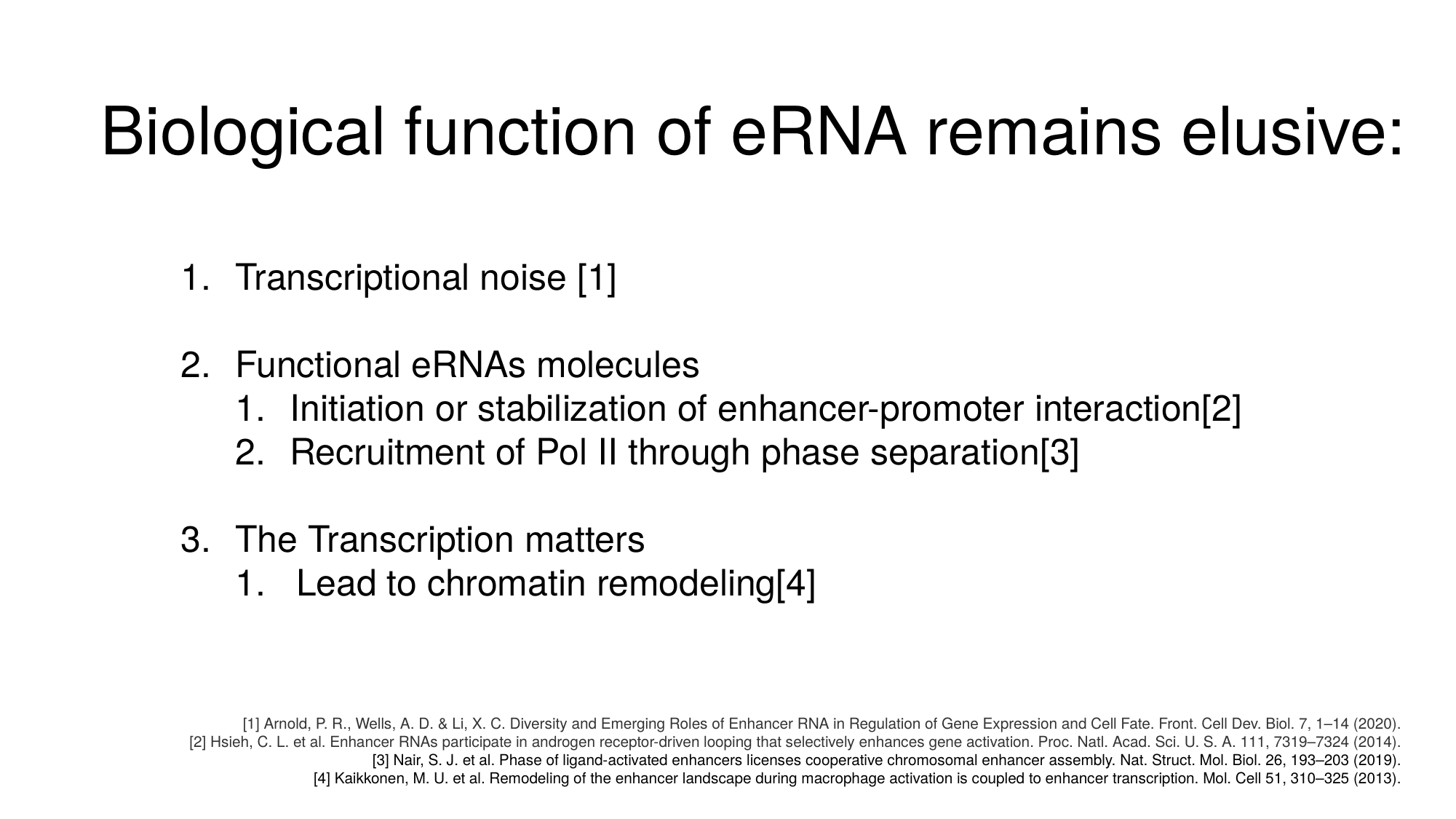

# Biological function of eRNA remains elusive:
Transcriptional noise [1]

Functional eRNAs molecules
Initiation or stabilization of enhancer-promoter interaction[2]
Recruitment of Pol II through phase separation[3]

The Transcription matters
1.   Lead to chromatin remodeling[4]

[1] Arnold, P. R., Wells, A. D. & Li, X. C. Diversity and Emerging Roles of Enhancer RNA in Regulation of Gene Expression and Cell Fate. Front. Cell Dev. Biol. 7, 1–14 (2020).
[2] Hsieh, C. L. et al. Enhancer RNAs participate in androgen receptor-driven looping that selectively enhances gene activation. Proc. Natl. Acad. Sci. U. S. A. 111, 7319–7324 (2014).
[3] Nair, S. J. et al. Phase of ligand-activated enhancers licenses cooperative chromosomal enhancer assembly. Nat. Struct. Mol. Biol. 26, 193–203 (2019).
[4] Kaikkonen, M. U. et al. Remodeling of the enhancer landscape during macrophage activation is coupled to enhancer transcription. Mol. Cell 51, 310–325 (2013).